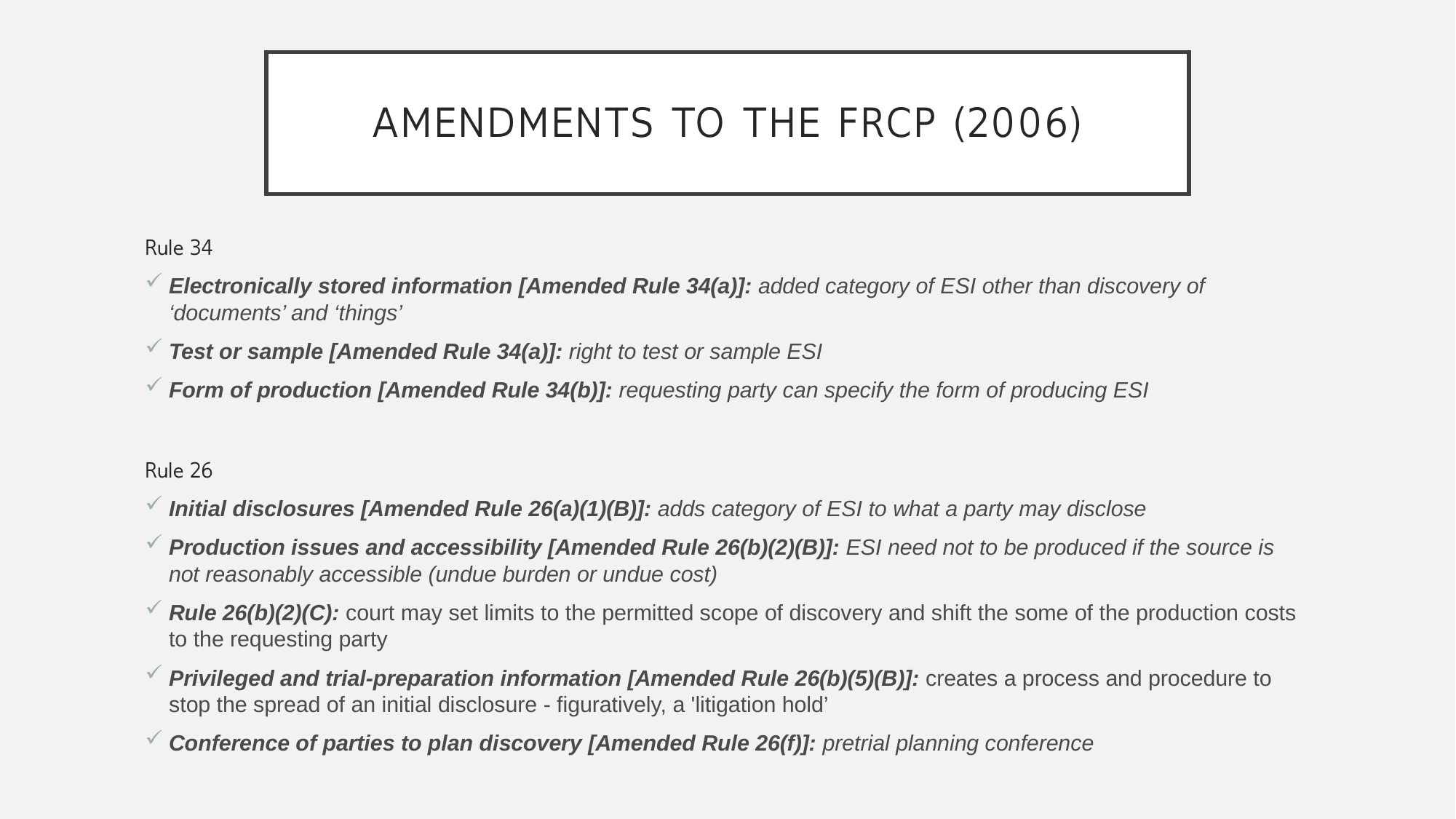

# AMENDMENTS TO THE FRCP (2006)
Rule 34
Electronically stored information [Amended Rule 34(a)]: added category of ESI other than discovery of ‘documents’ and ‘things’
Test or sample [Amended Rule 34(a)]: right to test or sample ESI
Form of production [Amended Rule 34(b)]: requesting party can specify the form of producing ESI

Rule 26
Initial disclosures [Amended Rule 26(a)(1)(B)]: adds category of ESI to what a party may disclose
Production issues and accessibility [Amended Rule 26(b)(2)(B)]: ESI need not to be produced if the source is not reasonably accessible (undue burden or undue cost)
Rule 26(b)(2)(C): court may set limits to the permitted scope of discovery and shift the some of the production costs to the requesting party
Privileged and trial-preparation information [Amended Rule 26(b)(5)(B)]: creates a process and procedure to stop the spread of an initial disclosure - figuratively, a 'litigation hold’
Conference of parties to plan discovery [Amended Rule 26(f)]: pretrial planning conference